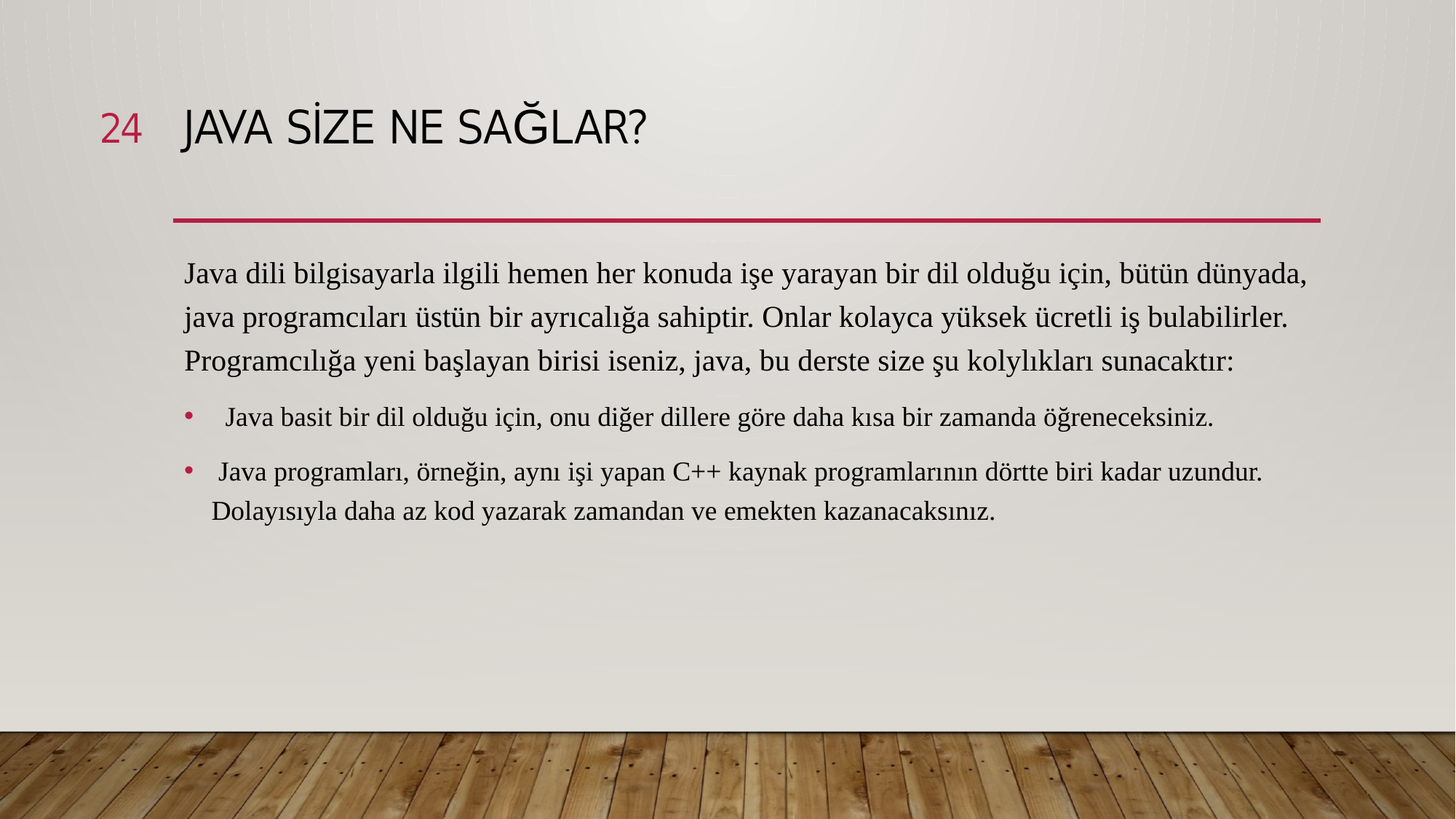

24
# Java size ne sağlar?
Java dili bilgisayarla ilgili hemen her konuda işe yarayan bir dil olduğu için, bütün dünyada, java programcıları üstün bir ayrıcalığa sahiptir. Onlar kolayca yüksek ücretli iş bulabilirler. Programcılığa yeni başlayan birisi iseniz, java, bu derste size şu kolylıkları sunacaktır:
  Java basit bir dil olduğu için, onu diğer dillere göre daha kısa bir zamanda öğreneceksiniz.
 Java programları, örneğin, aynı işi yapan C++ kaynak programlarının dörtte biri kadar uzundur. Dolayısıyla daha az kod yazarak zamandan ve emekten kazanacaksınız.